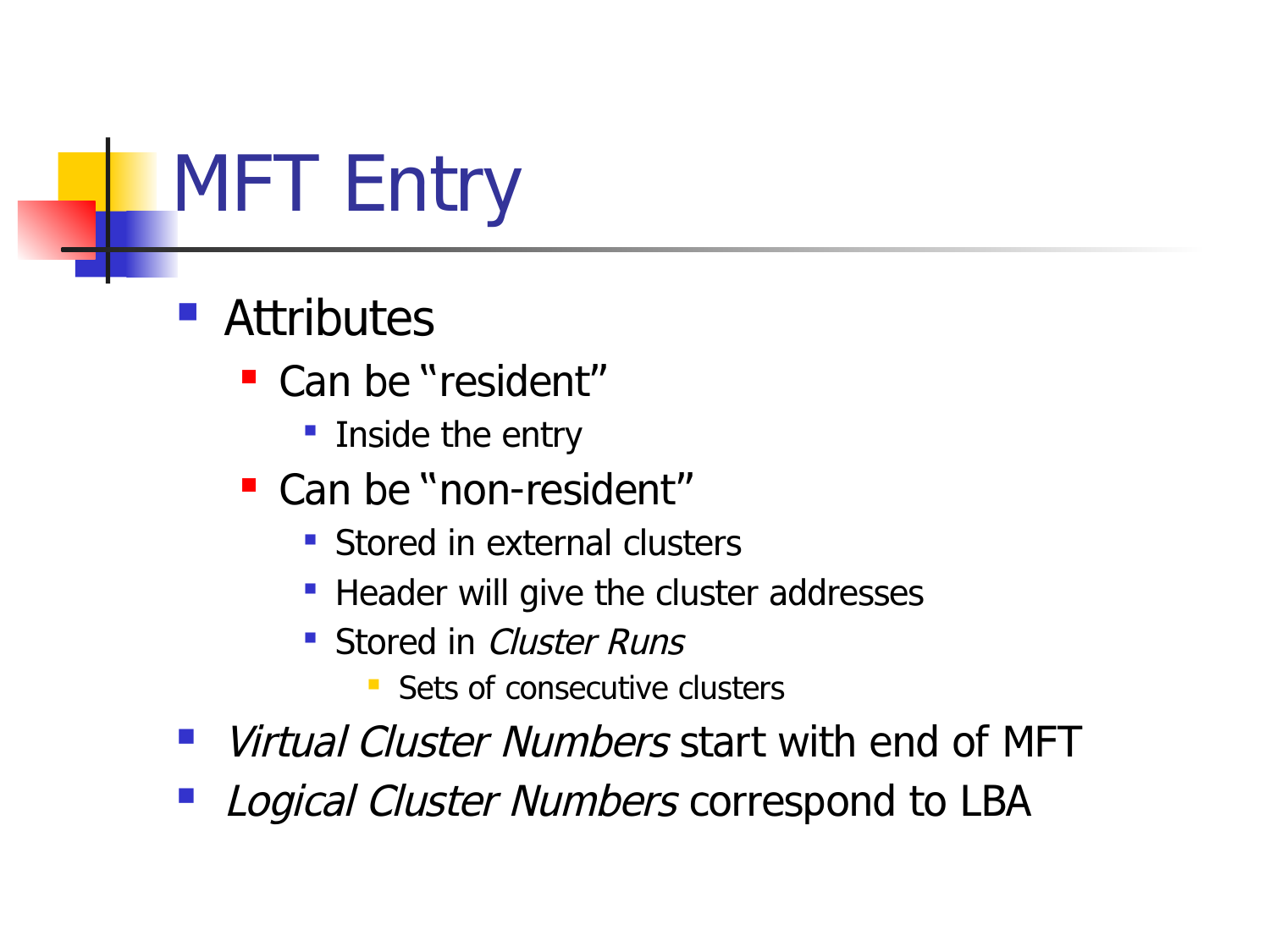

# MFT Entry
Attributes
Can be “resident”
Inside the entry
Can be “non-resident”
Stored in external clusters
Header will give the cluster addresses
Stored in Cluster Runs
Sets of consecutive clusters
Virtual Cluster Numbers start with end of MFT
Logical Cluster Numbers correspond to LBA